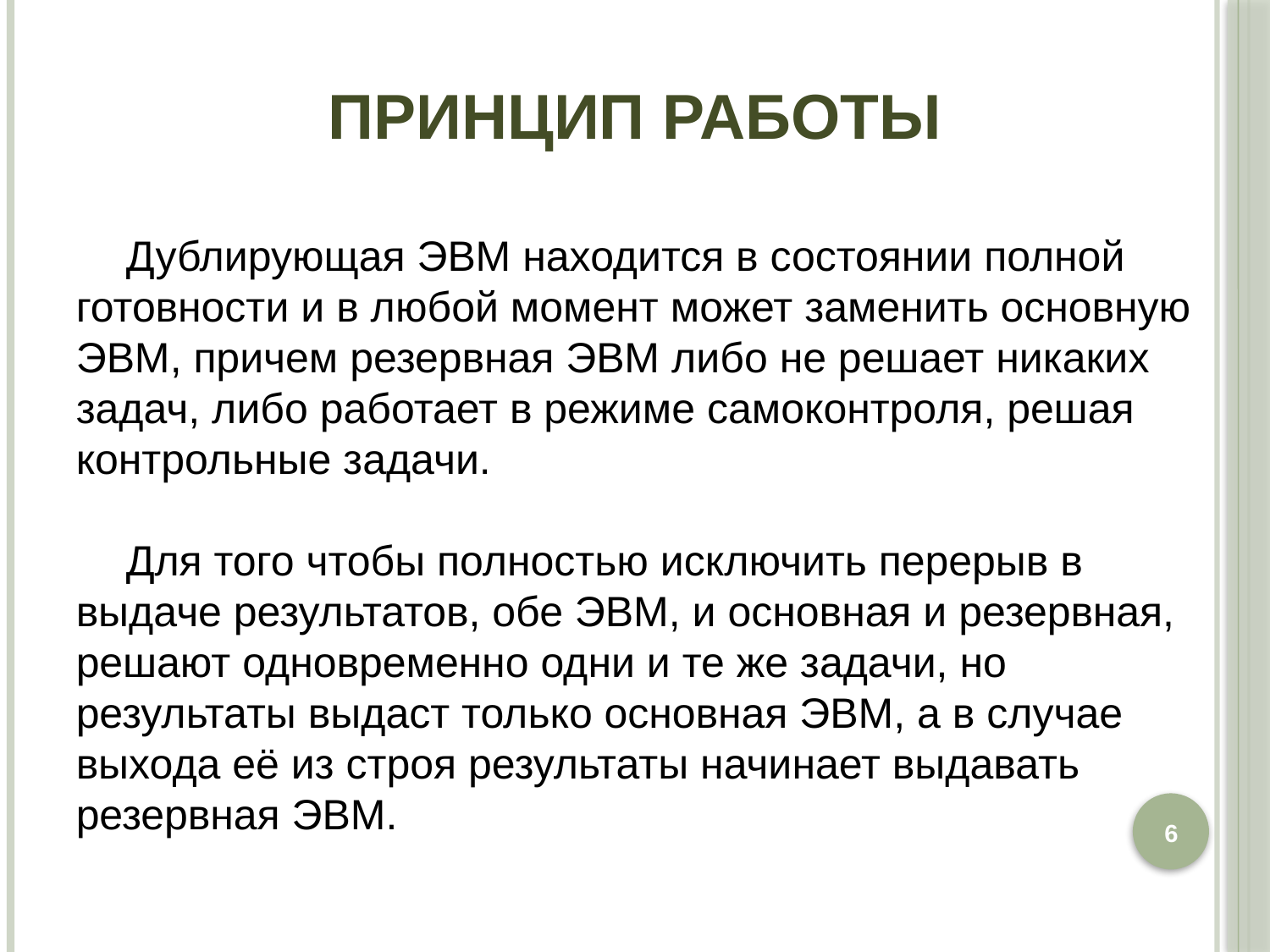

# Принцип работы
Дублирующая ЭВМ находится в состоянии полной готовности и в любой момент может заменить основную ЭВМ, причем резервная ЭВМ либо не решает никаких задач, либо работает в режиме самоконтроля, решая контрольные задачи.

Для того чтобы полностью исключить перерыв в выдаче результатов, обе ЭВМ, и основная и резервная, решают одновременно одни и те же задачи, но результаты выдаст только основная ЭВМ, а в случае выхода её из строя результаты начинает выдавать резервная ЭВМ.

6